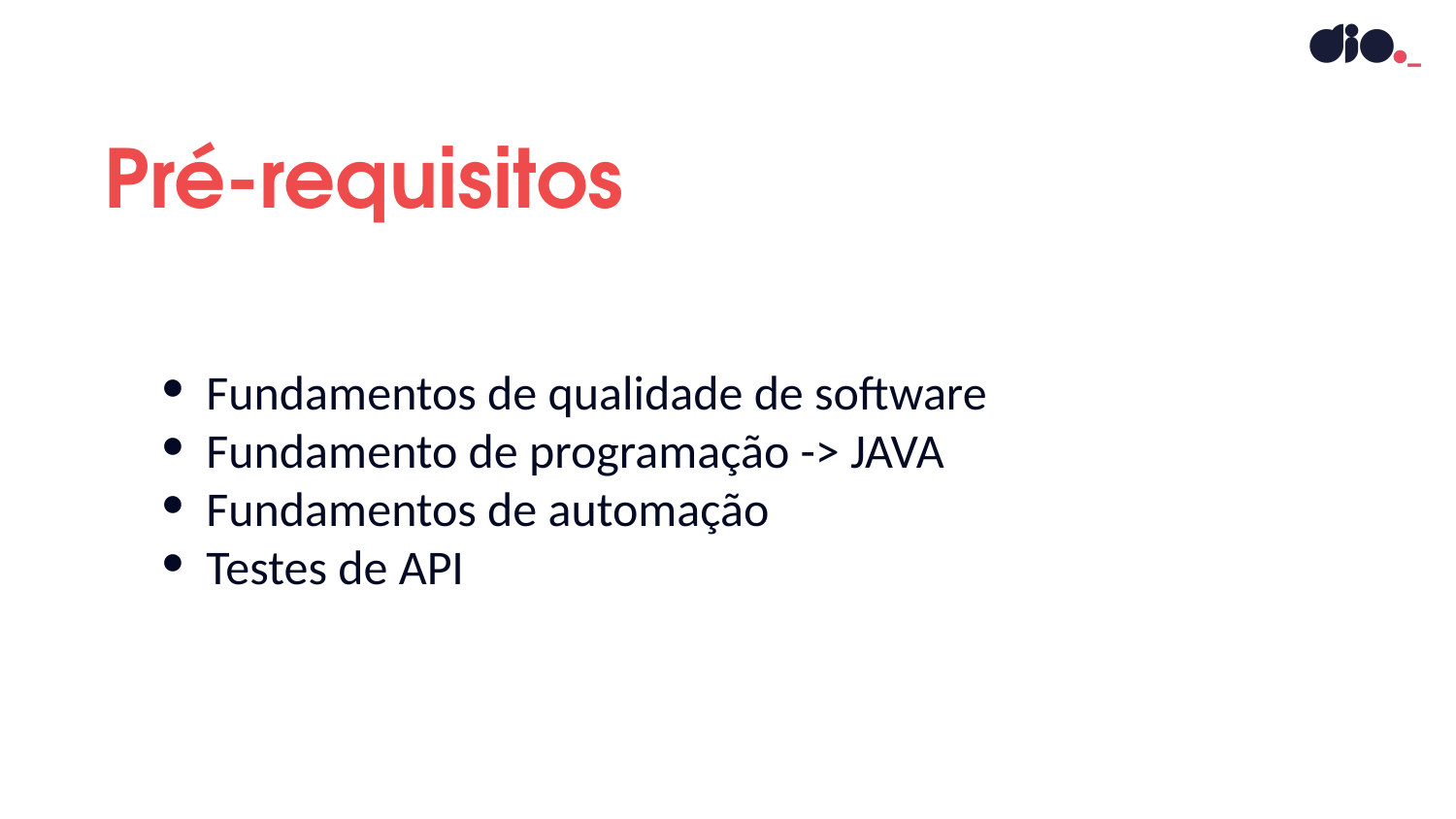

Pré-requisitos
Fundamentos de qualidade de software
Fundamento de programação -> JAVA
Fundamentos de automação
Testes de API